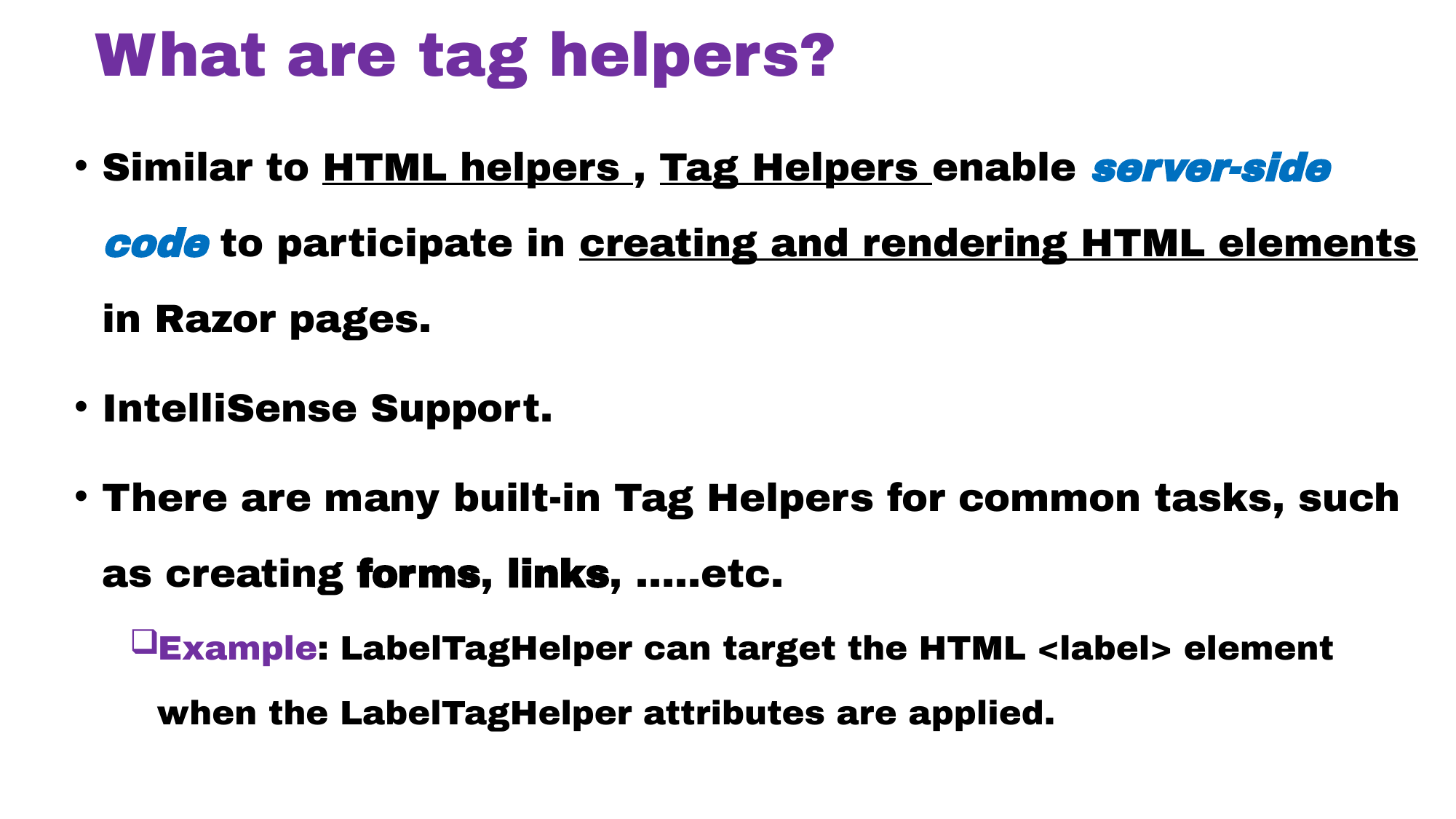

# What are tag helpers?
Similar to HTML helpers , Tag Helpers enable server-side code to participate in creating and rendering HTML elements in Razor pages.
IntelliSense Support.
There are many built-in Tag Helpers for common tasks, such as creating forms, links, …..etc.
Example: LabelTagHelper can target the HTML <label> element when the LabelTagHelper attributes are applied.